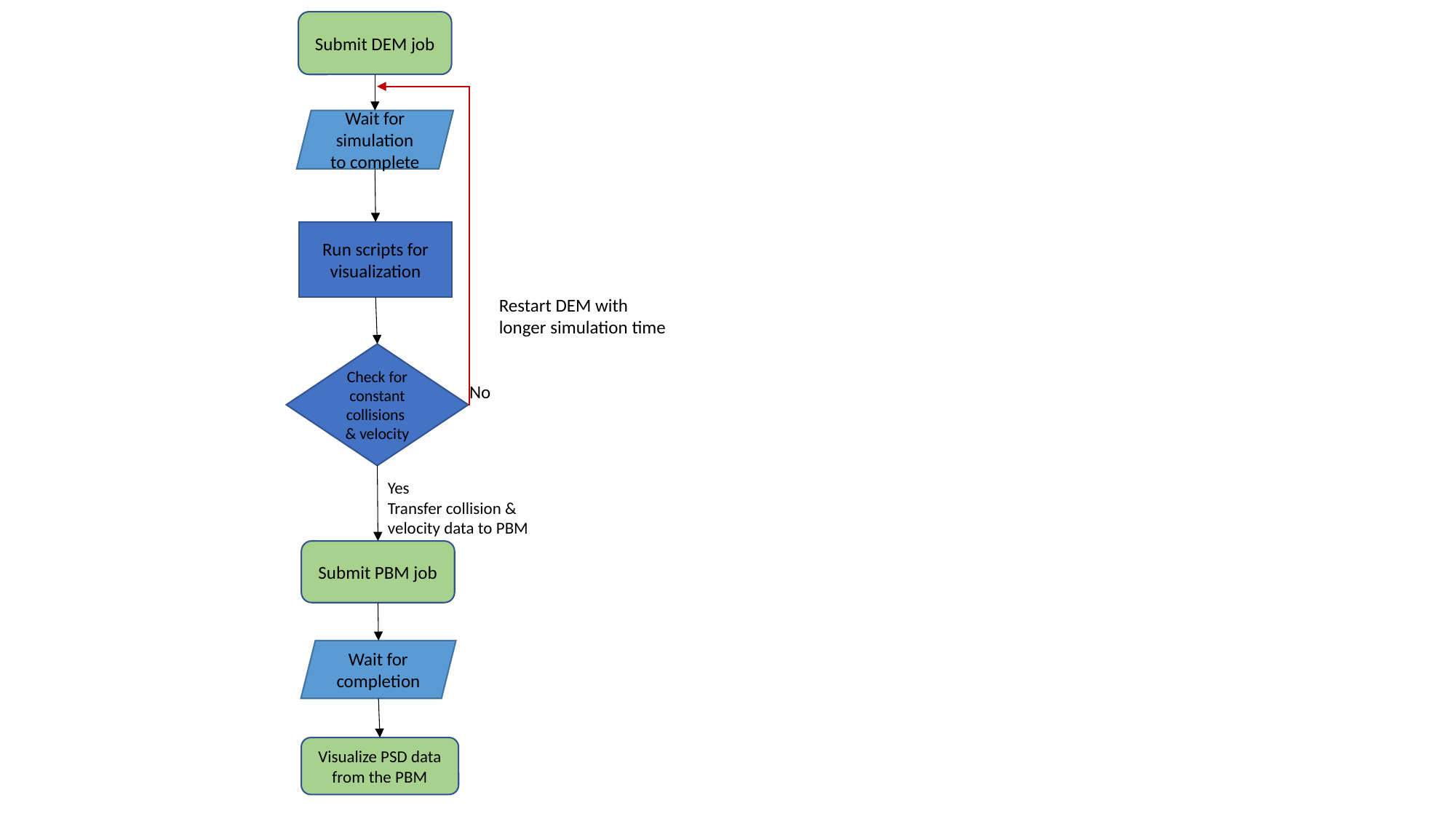

Submit DEM job
Wait for simulation to complete
Run scripts for visualization
Restart DEM with longer simulation time
Check for constant collisions  & velocity
No
Yes
Transfer collision & velocity data to PBM
Submit PBM job
Wait for completion
Visualize PSD data from the PBM